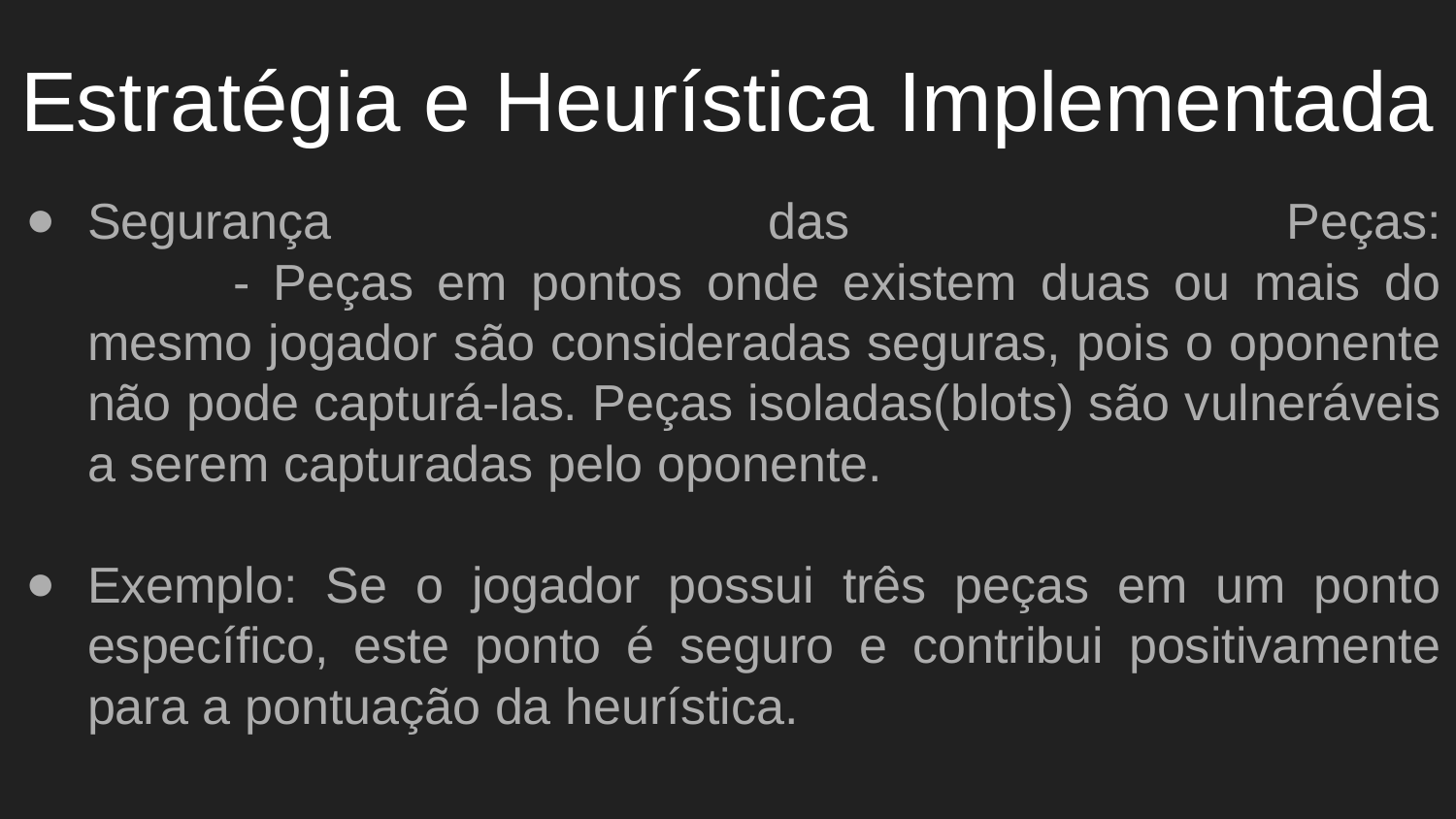

# Estratégia e Heurística Implementada
Segurança das Peças:
	- Peças em pontos onde existem duas ou mais do mesmo jogador são consideradas seguras, pois o oponente não pode capturá-las. Peças isoladas(blots) são vulneráveis a serem capturadas pelo oponente.

Exemplo: Se o jogador possui três peças em um ponto específico, este ponto é seguro e contribui positivamente para a pontuação da heurística.